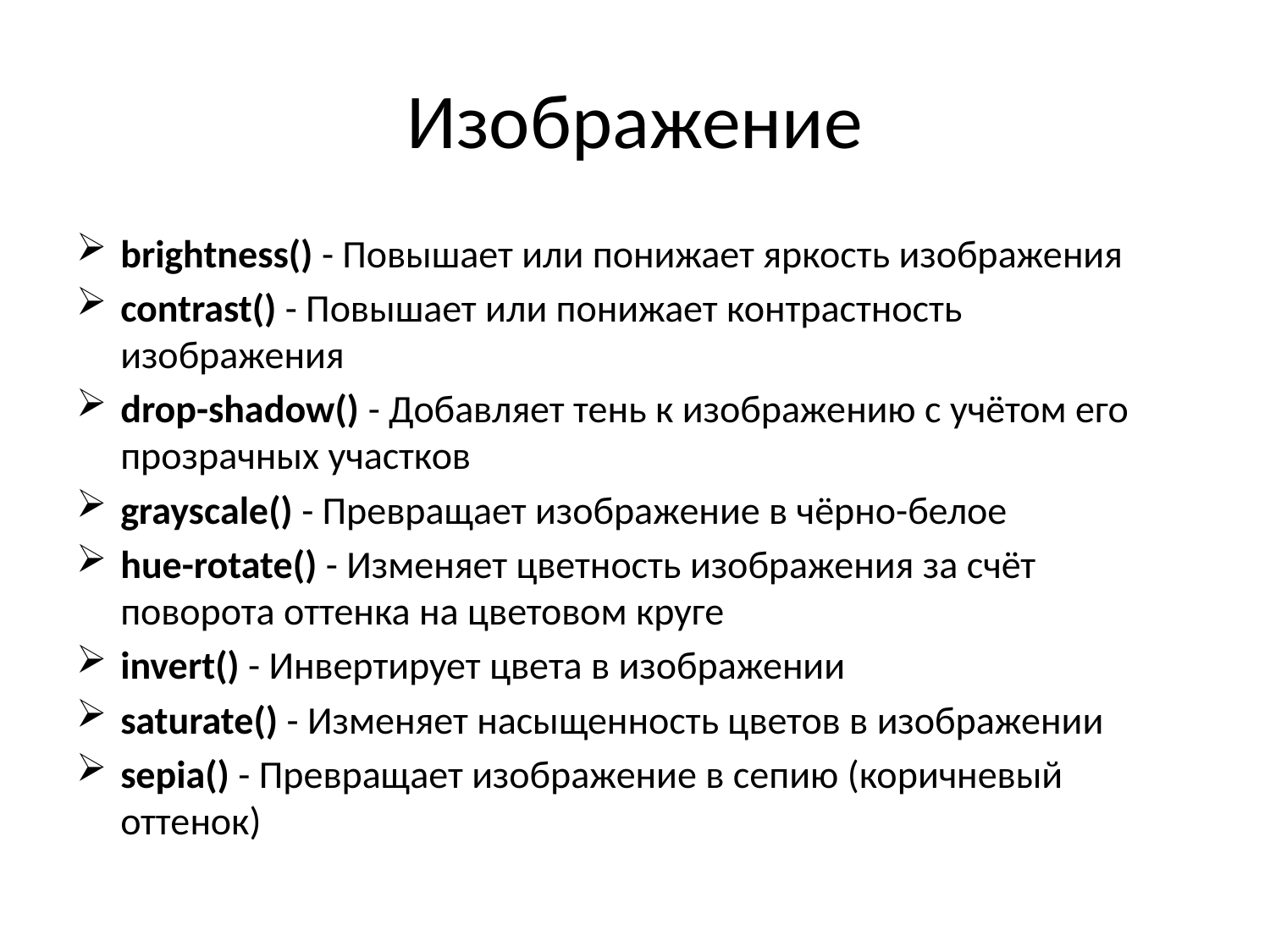

# Изображение
brightness() - Повышает или понижает яркость изображения
contrast() - Повышает или понижает контрастность изображения
drop-shadow() - Добавляет тень к изображению с учётом его прозрачных участков
grayscale() - Превращает изображение в чёрно-белое
hue-rotate() - Изменяет цветность изображения за счёт поворота оттенка на цветовом круге
invert() - Инвертирует цвета в изображении
saturate() - Изменяет насыщенность цветов в изображении
sepia() - Превращает изображение в сепию (коричневый оттенок)